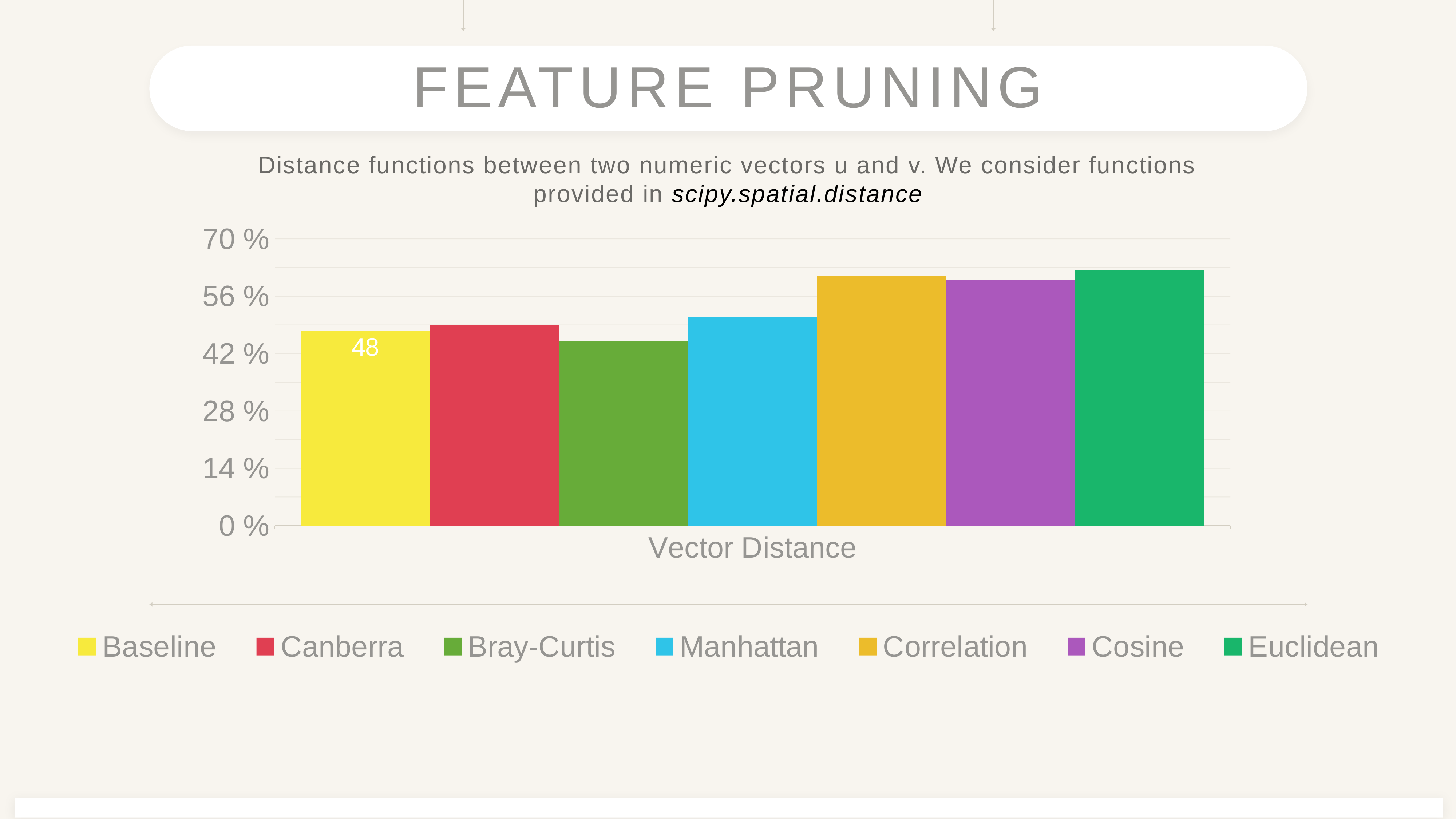

# feature pruning
Distance functions between two numeric vectors u and v. We consider functions provided in scipy.spatial.distance